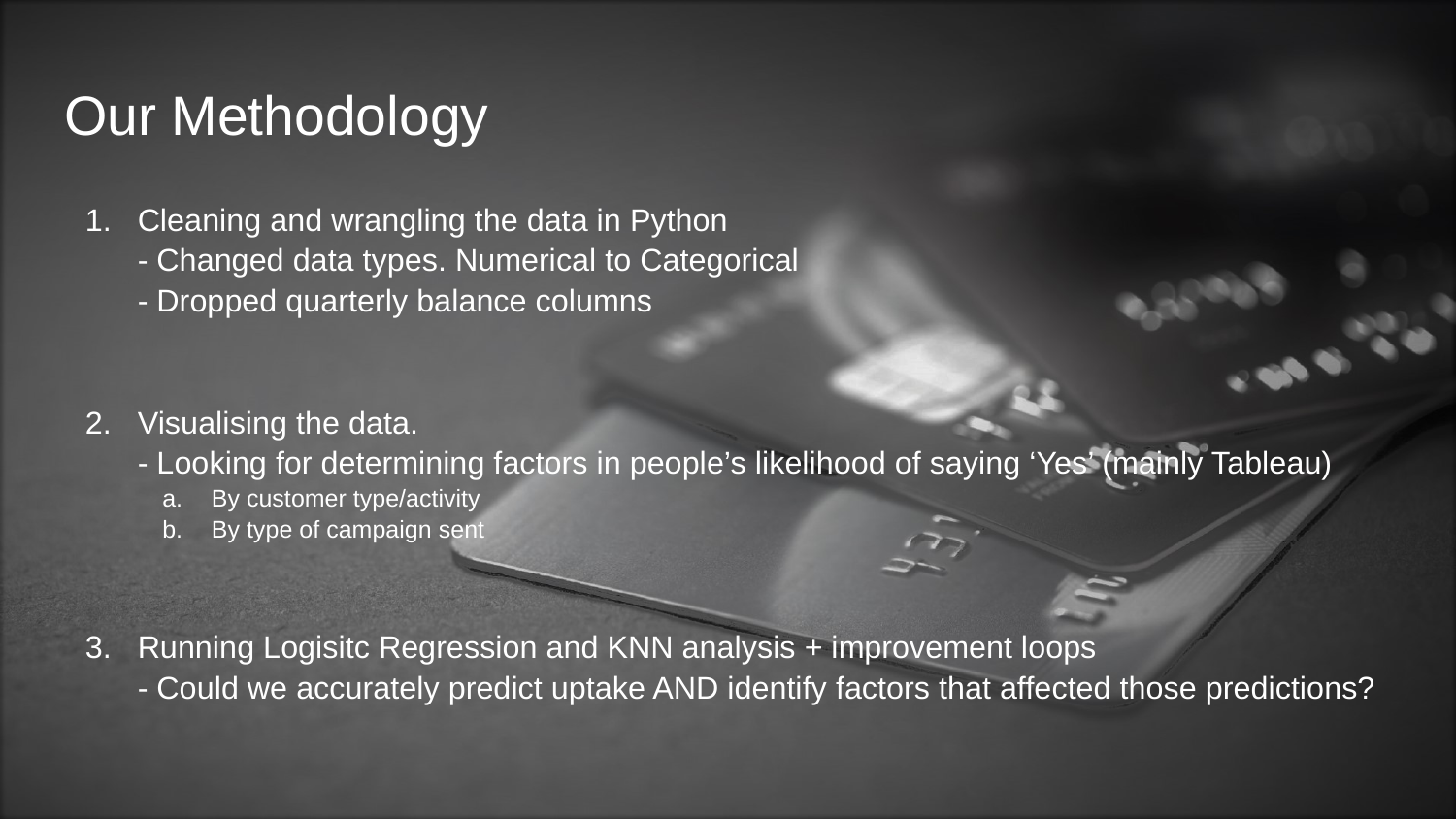

# Our Methodology
Cleaning and wrangling the data in Python
- Changed data types. Numerical to Categorical
- Dropped quarterly balance columns

Visualising the data.
- Looking for determining factors in people’s likelihood of saying ‘Yes’ (mainly Tableau)
By customer type/activity
By type of campaign sent

Running Logisitc Regression and KNN analysis + improvement loops
- Could we accurately predict uptake AND identify factors that affected those predictions?